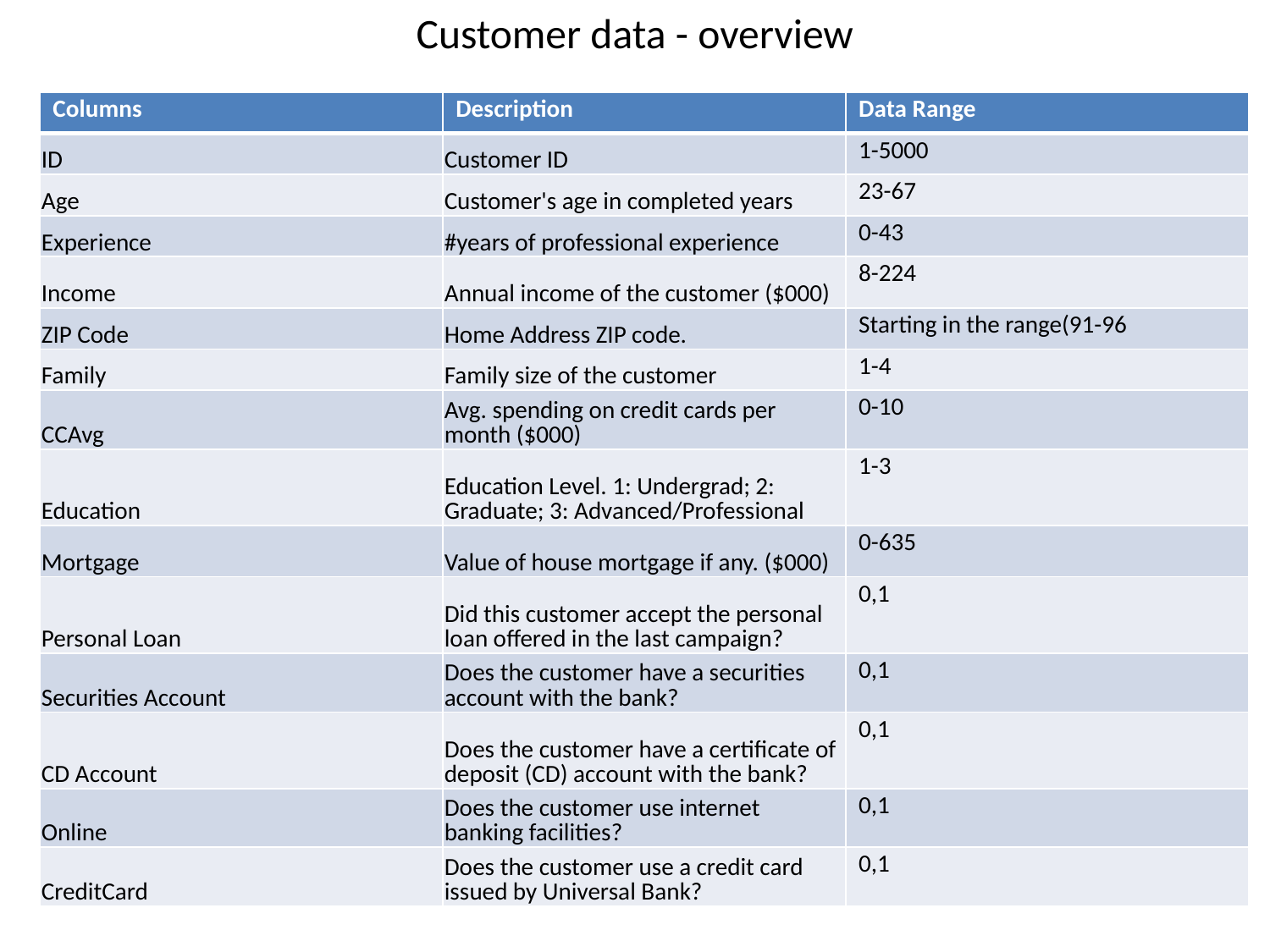

# Customer data - overview
| Columns | Description | Data Range |
| --- | --- | --- |
| ID | Customer ID | 1-5000 |
| Age | Customer's age in completed years | 23-67 |
| Experience | #years of professional experience | 0-43 |
| Income | Annual income of the customer ($000) | 8-224 |
| ZIP Code | Home Address ZIP code. | Starting in the range(91-96 |
| Family | Family size of the customer | 1-4 |
| CCAvg | Avg. spending on credit cards per month ($000) | 0-10 |
| Education | Education Level. 1: Undergrad; 2: Graduate; 3: Advanced/Professional | 1-3 |
| Mortgage | Value of house mortgage if any. ($000) | 0-635 |
| Personal Loan | Did this customer accept the personal loan offered in the last campaign? | 0,1 |
| Securities Account | Does the customer have a securities account with the bank? | 0,1 |
| CD Account | Does the customer have a certificate of deposit (CD) account with the bank? | 0,1 |
| Online | Does the customer use internet banking facilities? | 0,1 |
| CreditCard | Does the customer use a credit card issued by Universal Bank? | 0,1 |